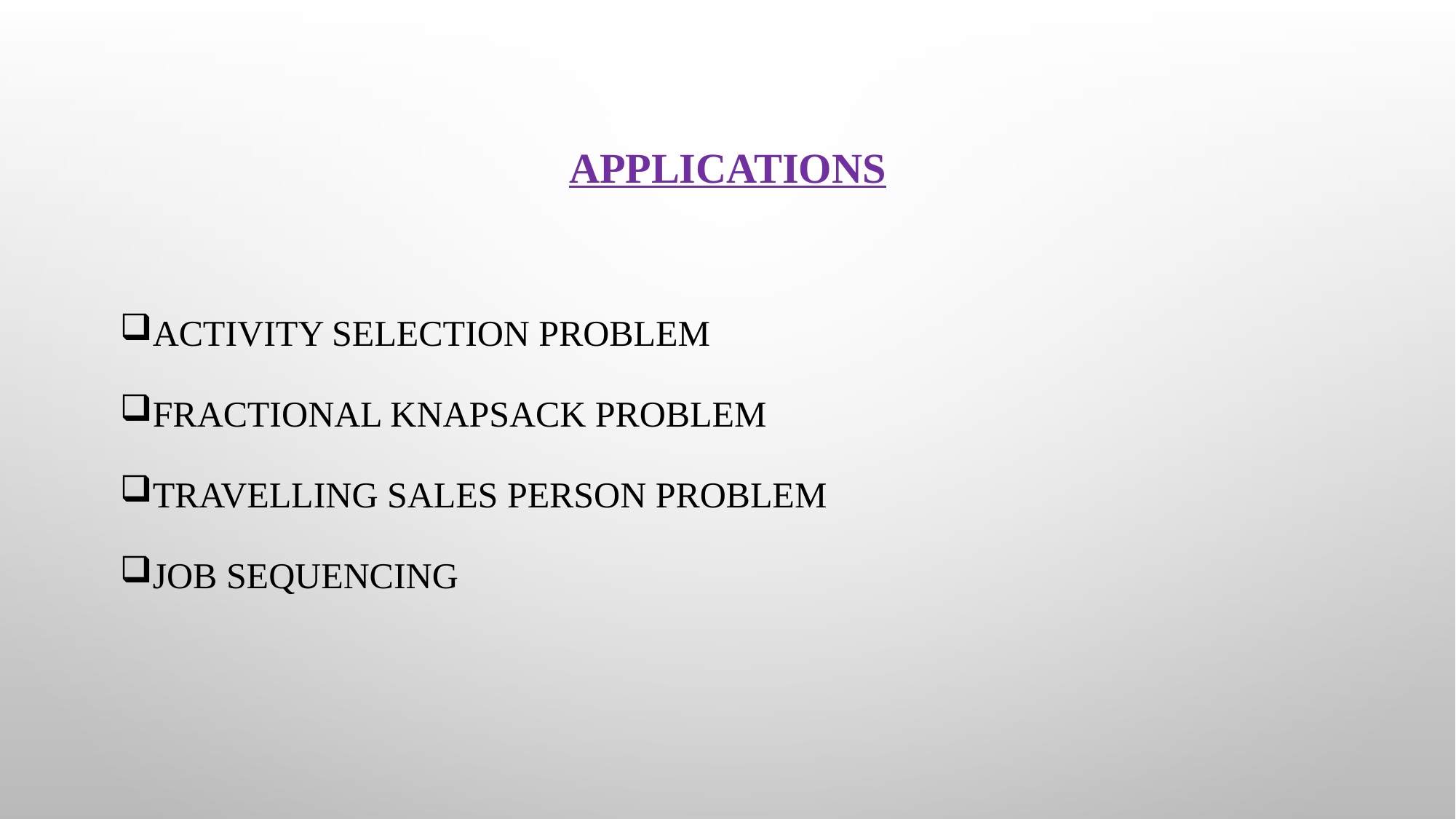

# APPLICATIONS
Activity Selection Problem
Fractional Knapsack Problem
Travelling Sales Person Problem
Job Sequencing